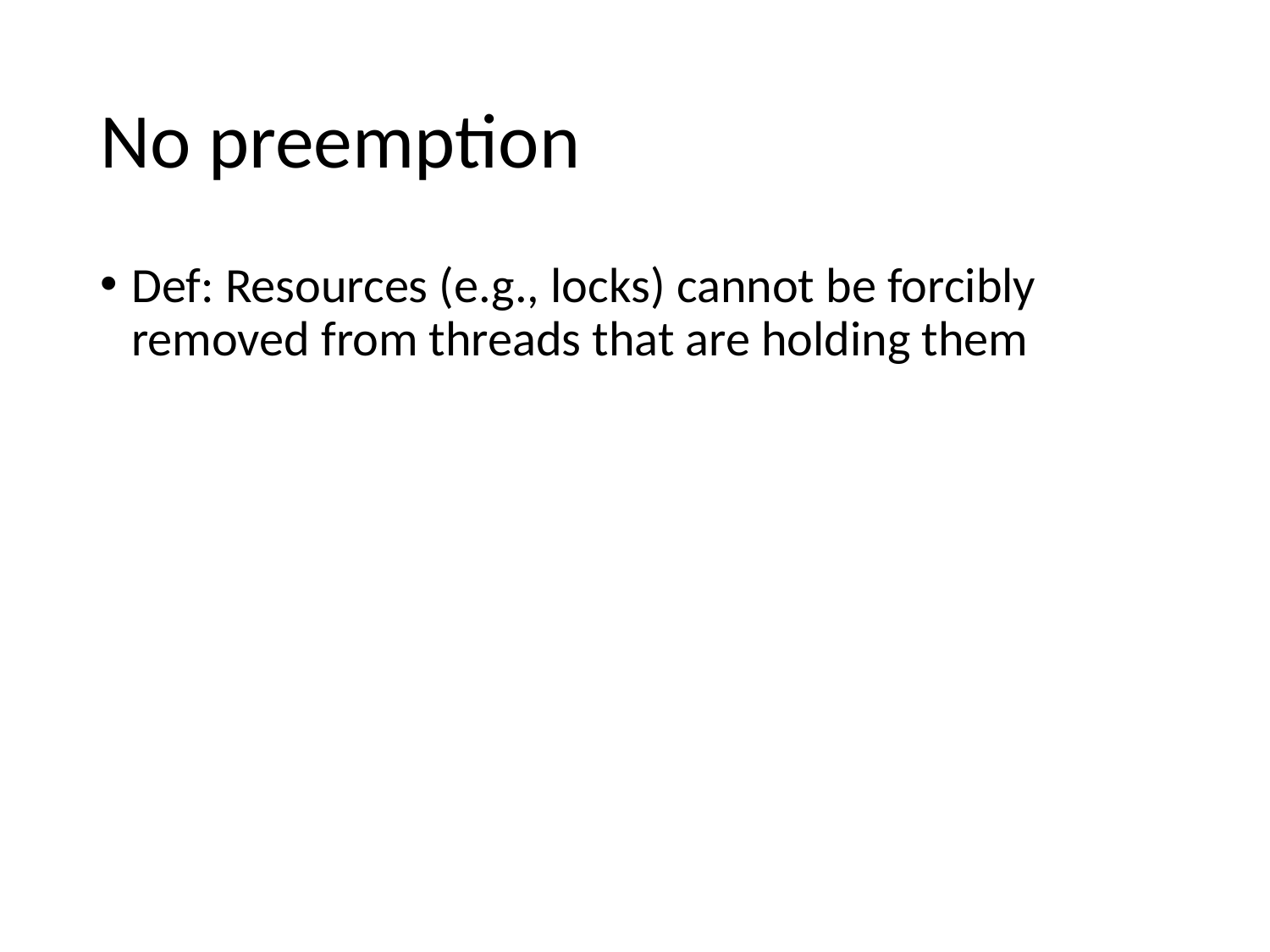

# No preemption
Def: Resources (e.g., locks) cannot be forcibly removed from threads that are holding them